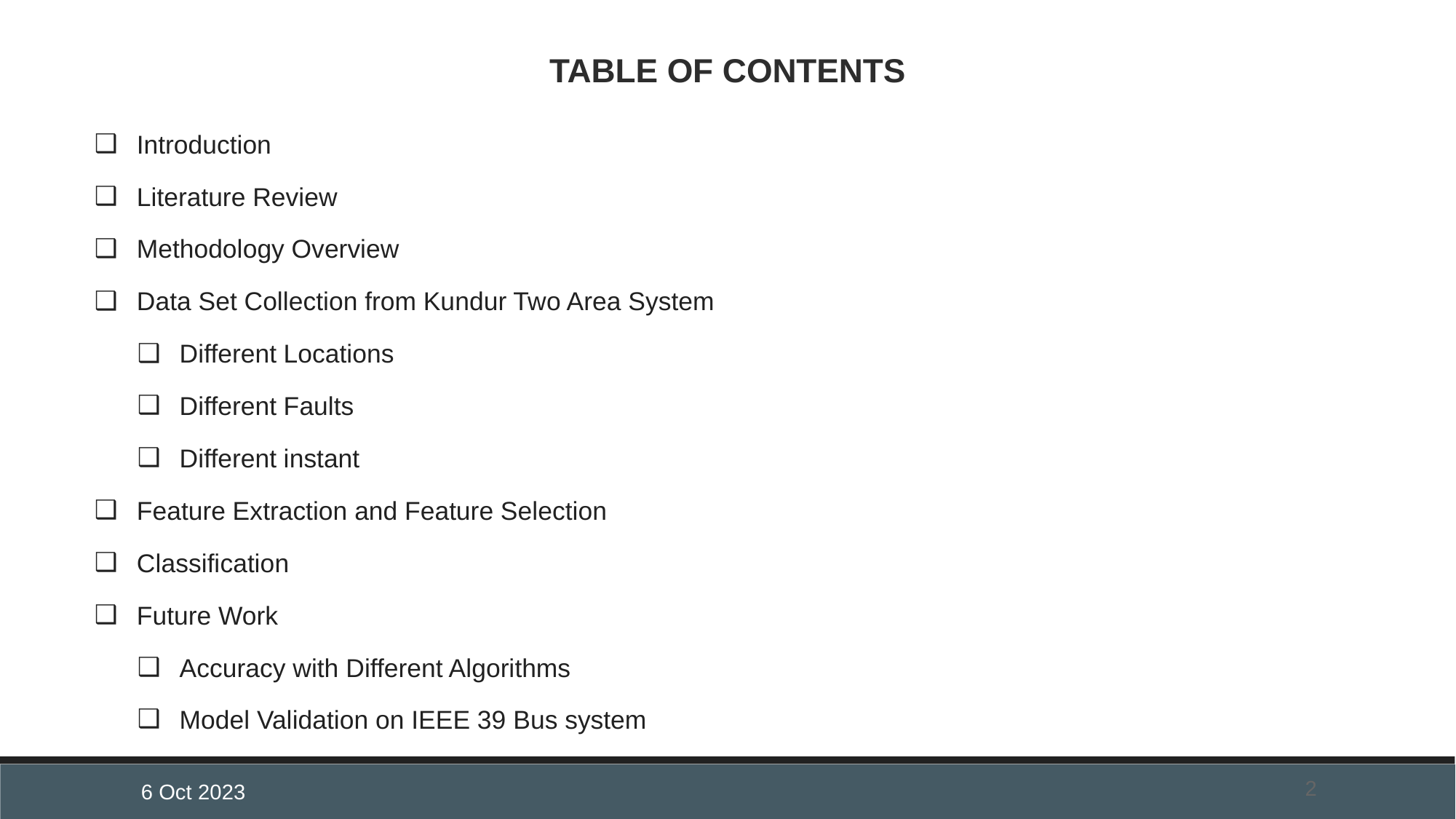

# TABLE OF CONTENTS
Introduction
Literature Review
Methodology Overview
Data Set Collection from Kundur Two Area System
Different Locations
Different Faults
Different instant
Feature Extraction and Feature Selection
Classification
Future Work
Accuracy with Different Algorithms
Model Validation on IEEE 39 Bus system

6 Oct 2023
2